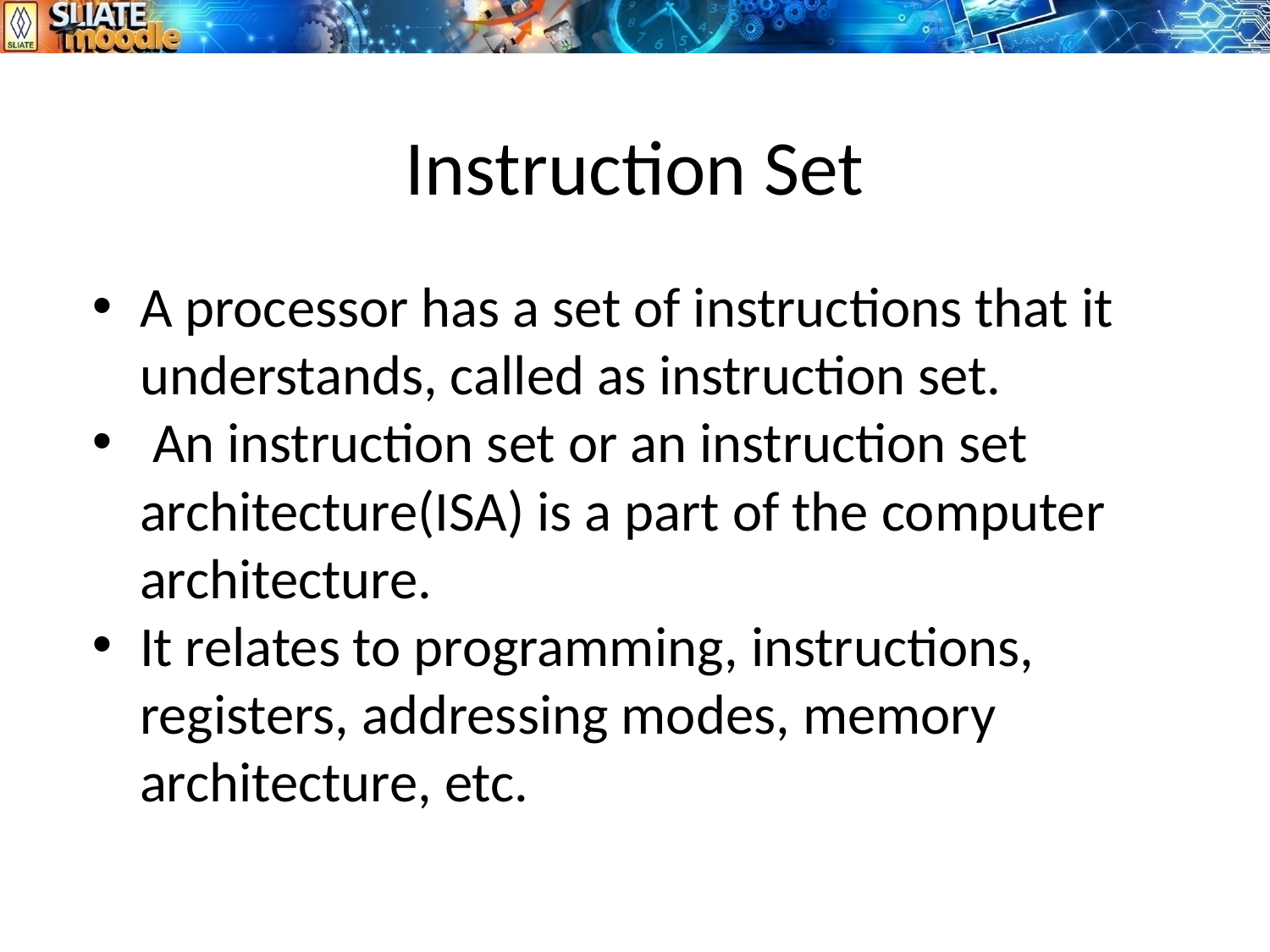

# Instruction Set
A processor has a set of instructions that it understands, called as instruction set.
 An instruction set or an instruction set architecture(ISA) is a part of the computer architecture.
It relates to programming, instructions, registers, addressing modes, memory architecture, etc.